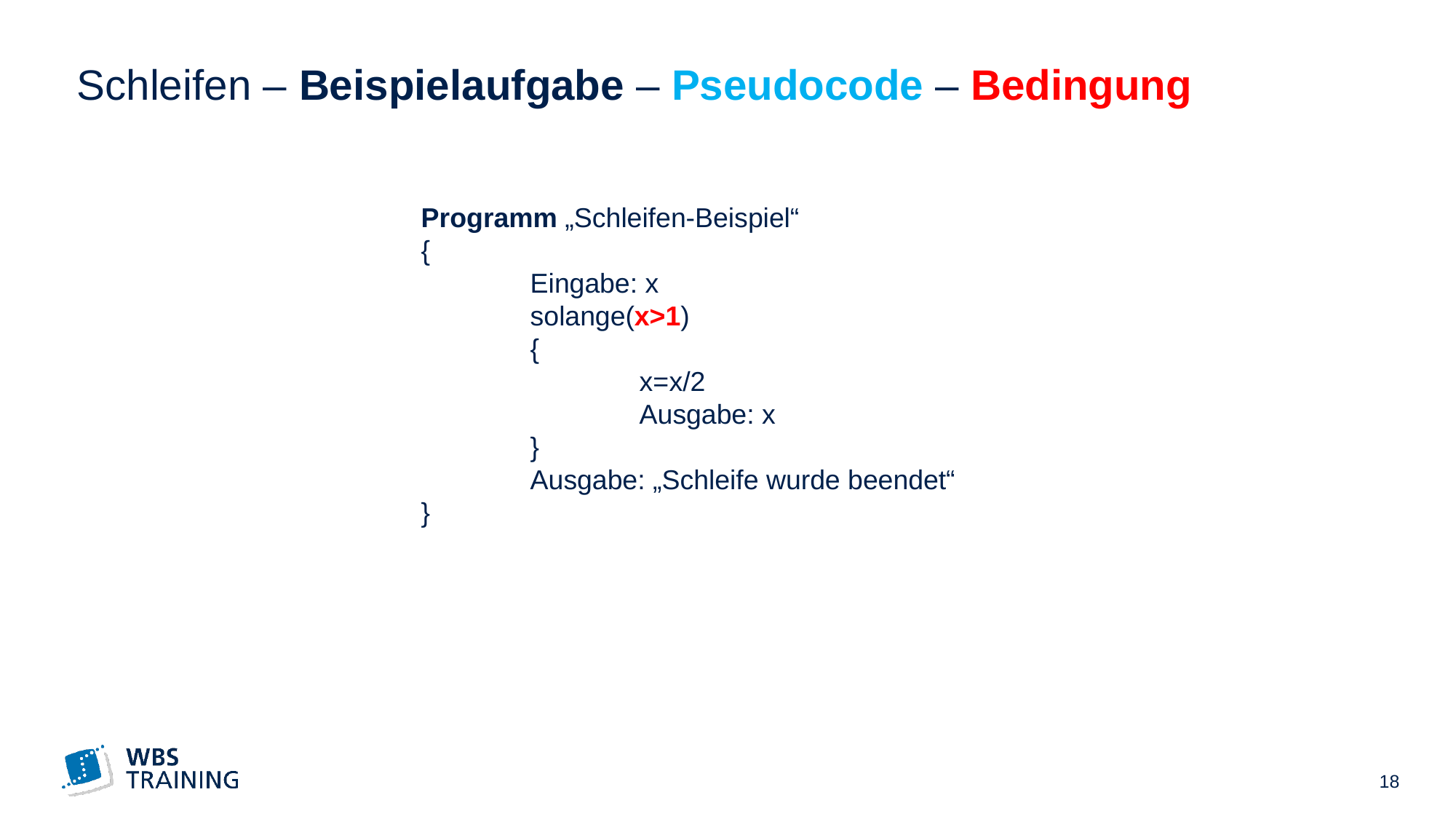

# Schleifen – Beispielaufgabe – Pseudocode – Bedingung

Programm „Schleifen-Beispiel“
{
	Eingabe: x
	solange(x>1)
	{
		x=x/2
		Ausgabe: x
	}
	Ausgabe: „Schleife wurde beendet“
}
    18